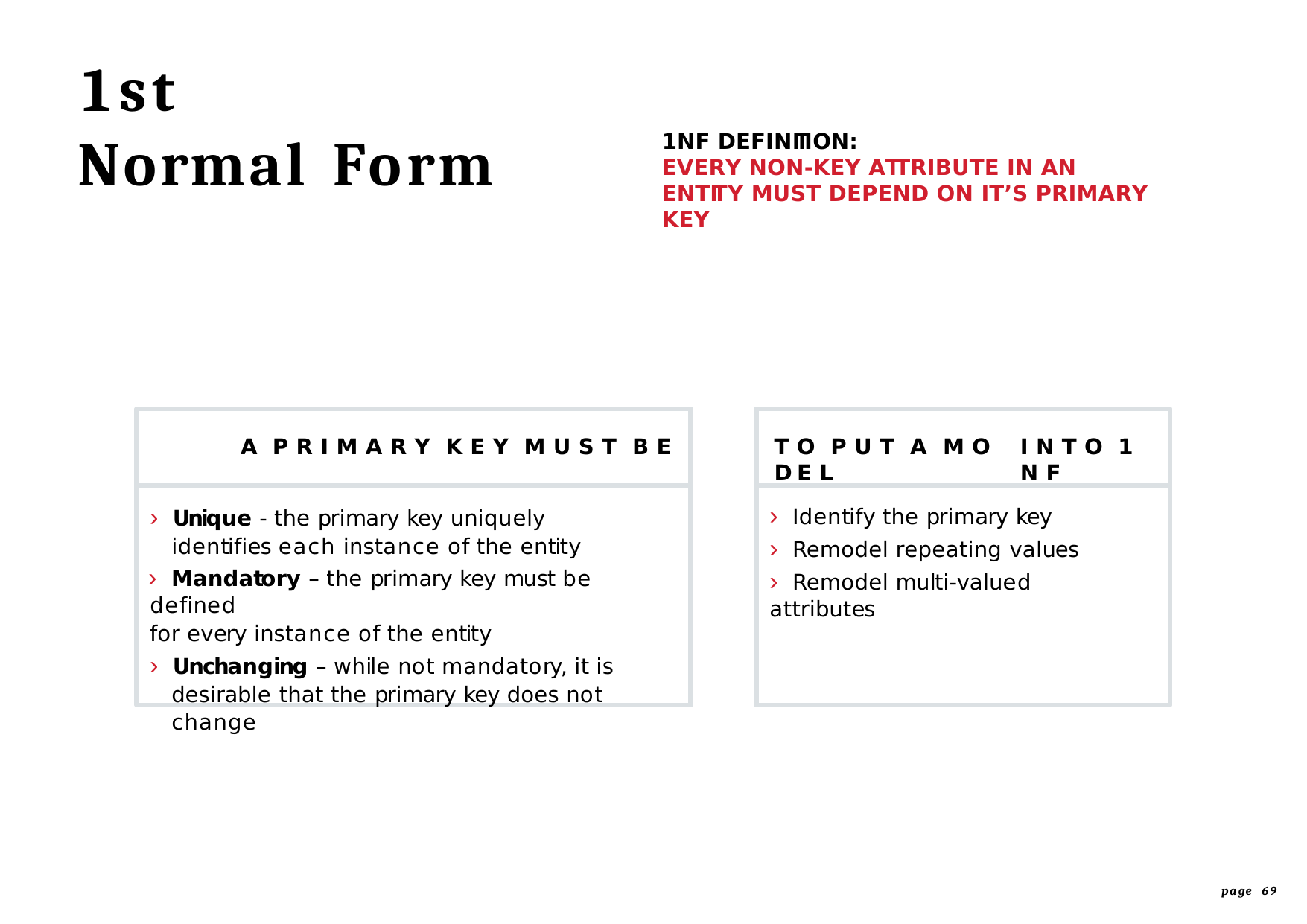

1st
# Normal	Form
1NF DEFINITION:
EVERY NON-KEY ATTRIBUTE IN AN ENTITY MUST DEPEND ON IT’S PRIMARY KEY

A  P R I M A R Y  K E Y  M U S T  B E

›  Unique - the primary key uniquely identifies each instance of the entity
›  Mandatory – the primary key must be defined
for every instance of the entity
›  Unchanging – while not mandatory, it is desirable that the primary key does not change
T O  P U T  A  M O D E L
I N T O  1 N F

›  Identify the primary key
›  Remodel repeating values
›  Remodel multi-valued attributes
page   69